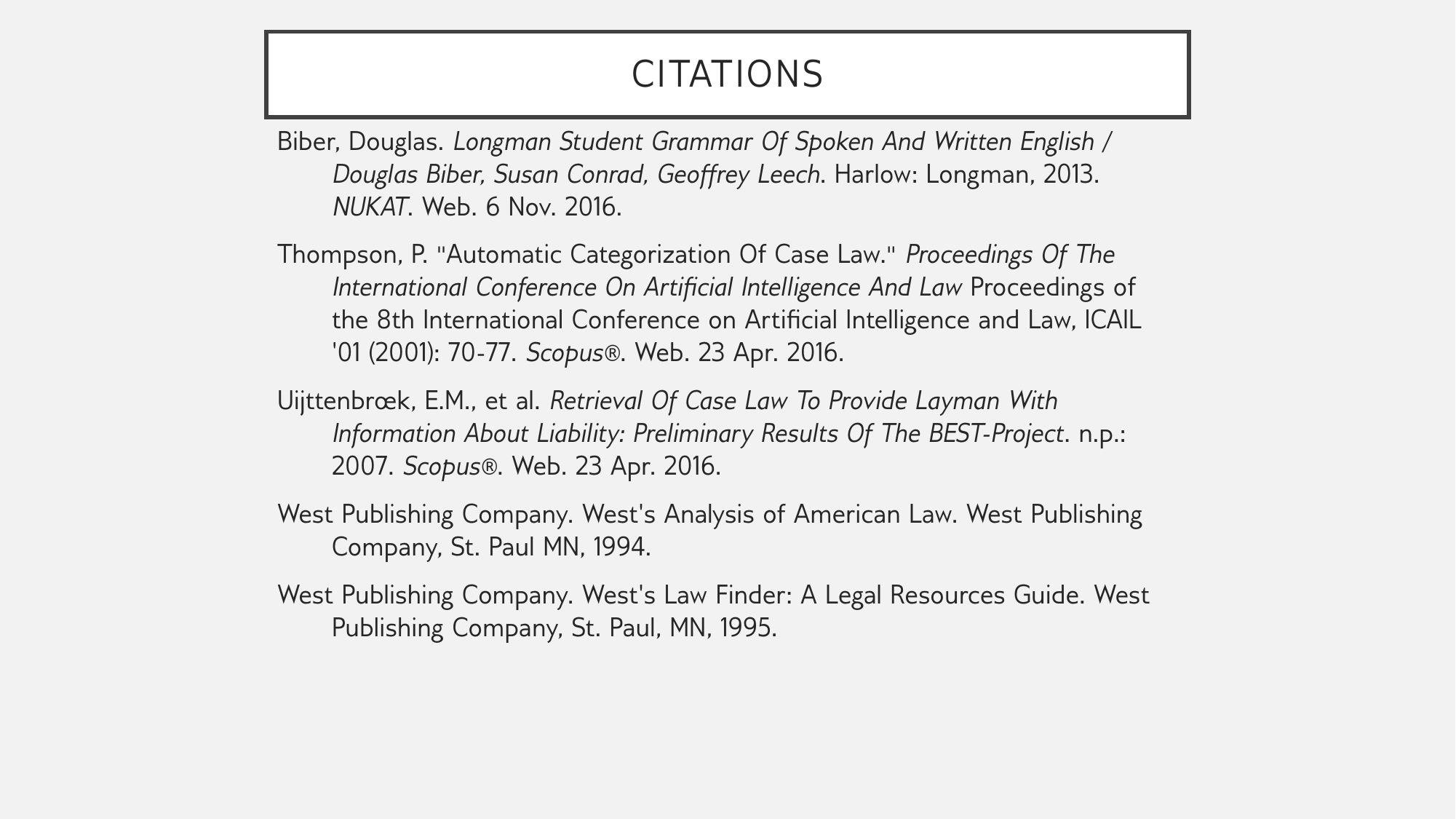

# Citations
Biber, Douglas. Longman Student Grammar Of Spoken And Written English / Douglas Biber, Susan Conrad, Geoffrey Leech. Harlow: Longman, 2013. NUKAT. Web. 6 Nov. 2016.
Thompson, P. "Automatic Categorization Of Case Law." Proceedings Of The International Conference On Artificial Intelligence And Law Proceedings of the 8th International Conference on Artificial Intelligence and Law, ICAIL '01 (2001): 70-77. Scopus®. Web. 23 Apr. 2016.
Uijttenbroek, E.M., et al. Retrieval Of Case Law To Provide Layman With Information About Liability: Preliminary Results Of The BEST-Project. n.p.: 2007. Scopus®. Web. 23 Apr. 2016.
West Publishing Company. West's Analysis of American Law. West Publishing Company, St. Paul MN, 1994.
West Publishing Company. West's Law Finder: A Legal Resources Guide. West Publishing Company, St. Paul, MN, 1995.